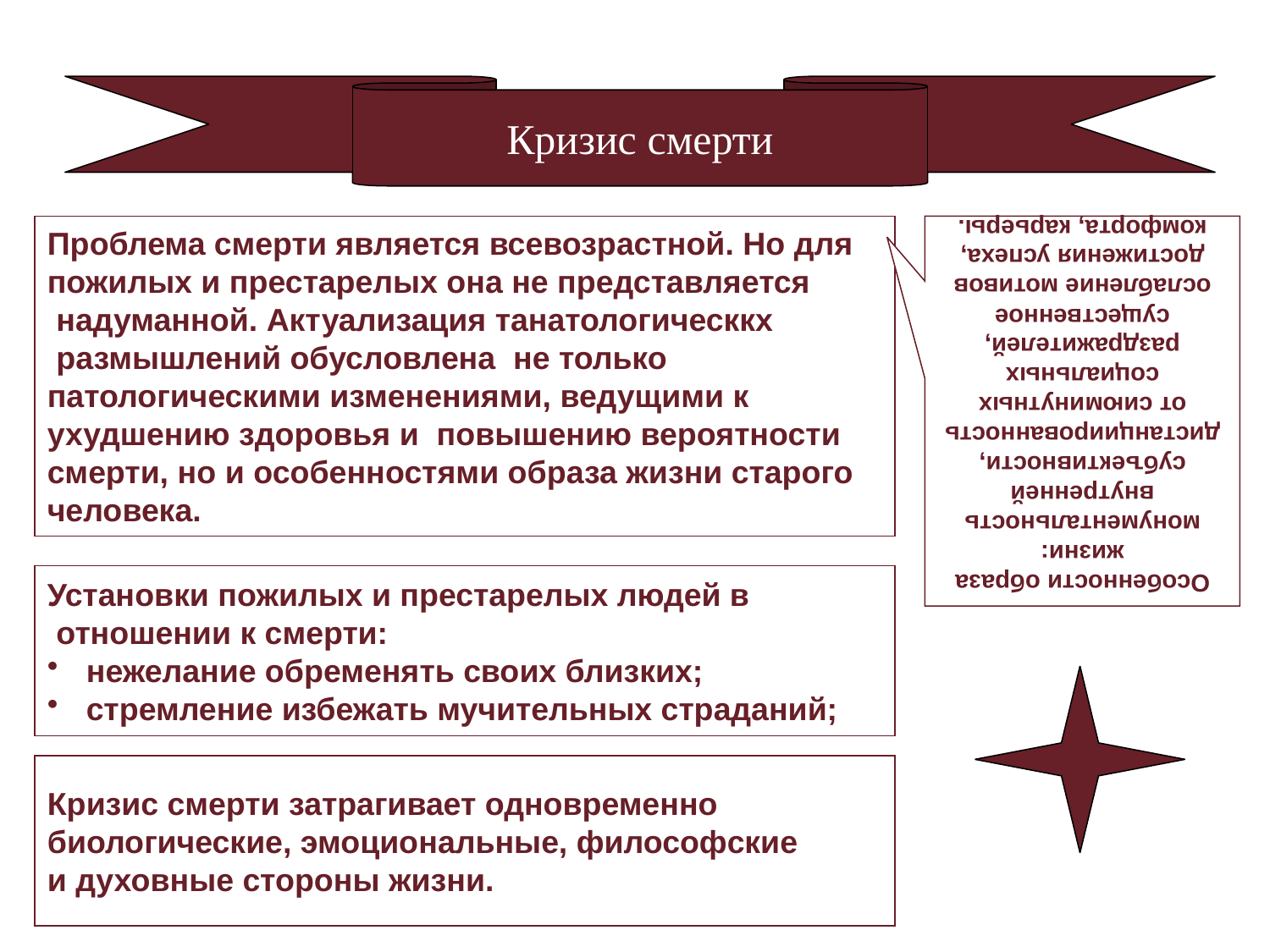

Кризис смерти
Проблема смерти является всевозрастной. Но для
пожилых и престарелых она не представляется
 надуманной. Актуализация танатологическкх
 размышлений обусловлена  не только
патологическими изменениями, ведущими к
ухудшению здоровья и  повышению вероятности
смерти, но и особенностями образа жизни старого
человека.
Особенности образа жизни:
монументальность внутренней субъективности, дистанциированность от сиюминутных социальных раздражителей, существенное ослабление мотивов достижения успеха, комфорта, карьеры.

Установки пожилых и престарелых людей в
 отношении к смерти:
 нежелание обременять своих близких;
 стремление избежать мучительных страданий;

Кризис смерти затрагивает одновременно
биологические, эмоциональные, философские
и духовные стороны жизни.